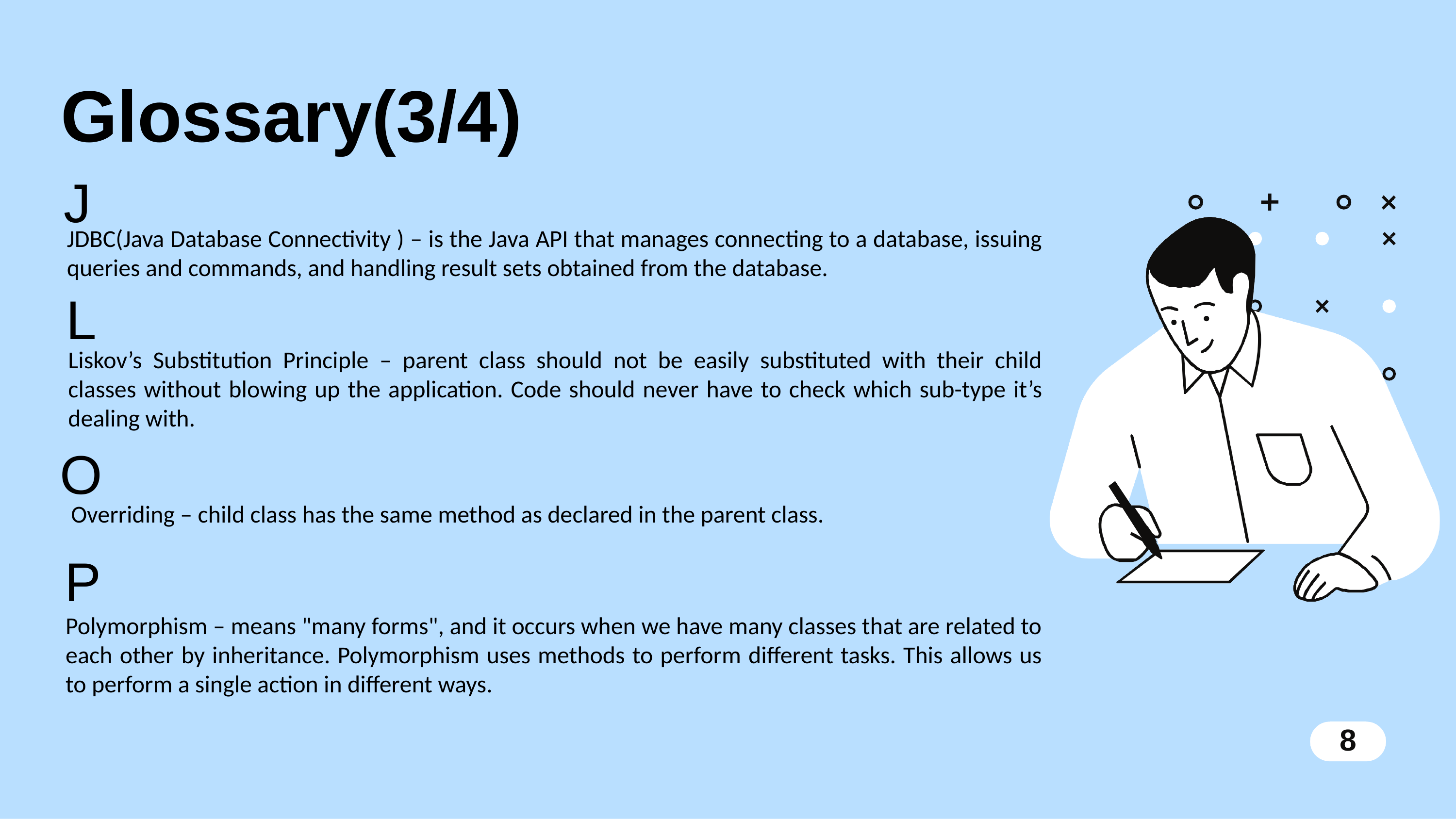

Glossary(3/4)
J

JDBC(Java Database Connectivity ) – is the Java API that manages connecting to a database, issuing queries and commands, and handling result sets obtained from the database.
L
Liskov’s Substitution Principle – parent class should not be easily substituted with their child classes without blowing up the application. Code should never have to check which sub-type it’s dealing with.
O
Overriding – child class has the same method as declared in the parent class.
P
Polymorphism – means "many forms", and it occurs when we have many classes that are related to each other by inheritance. Polymorphism uses methods to perform different tasks. This allows us to perform a single action in different ways.
 8